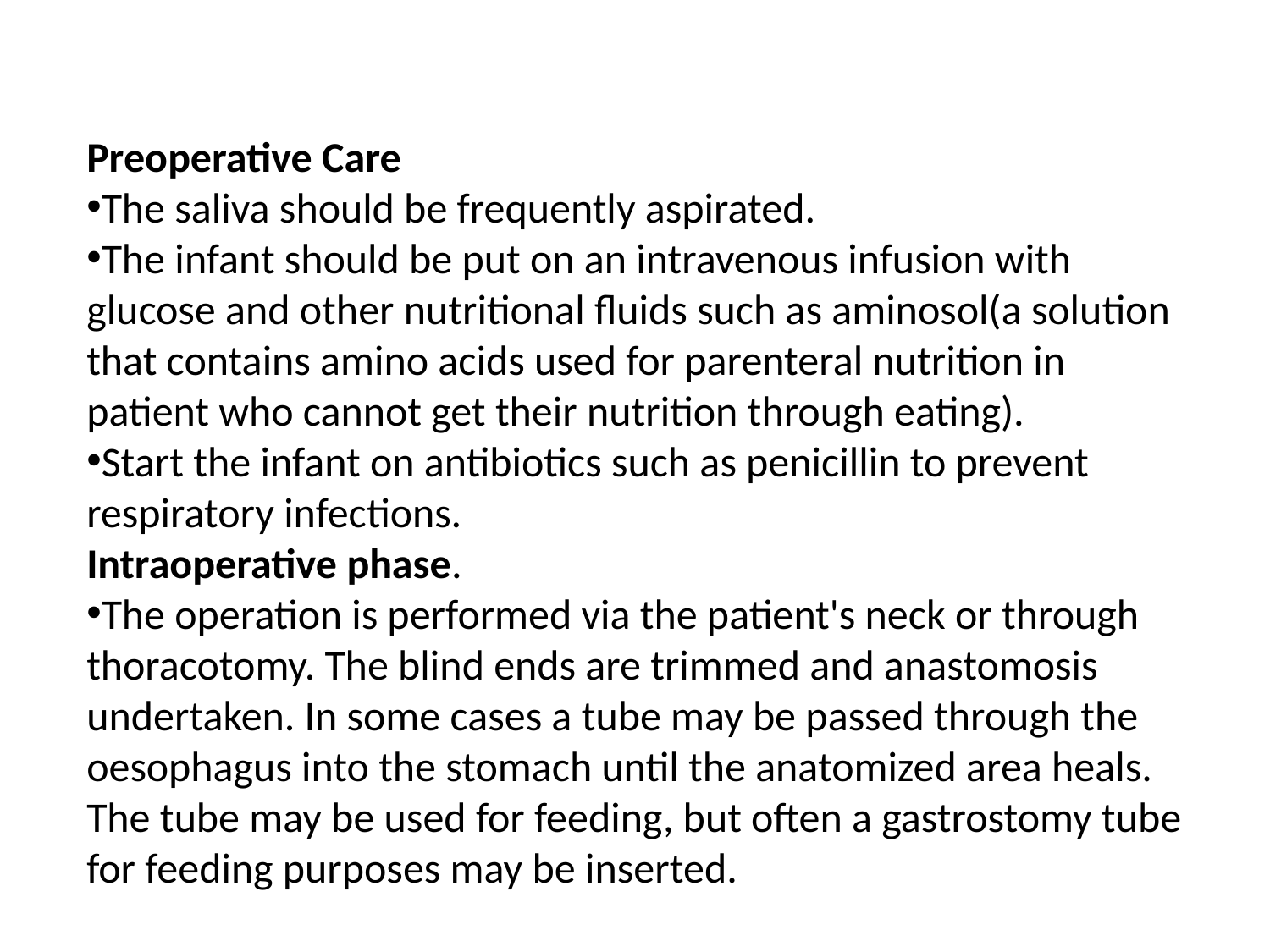

Preoperative Care
The saliva should be frequently aspirated.
The infant should be put on an intravenous infusion with glucose and other nutritional fluids such as aminosol(a solution that contains amino acids used for parenteral nutrition in patient who cannot get their nutrition through eating).
Start the infant on antibiotics such as penicillin to prevent respiratory infections.
Intraoperative phase.
The operation is performed via the patient's neck or through thoracotomy. The blind ends are trimmed and anastomosis undertaken. In some cases a tube may be passed through the oesophagus into the stomach until the anatomized area heals. The tube may be used for feeding, but often a gastrostomy tube for feeding purposes may be inserted.